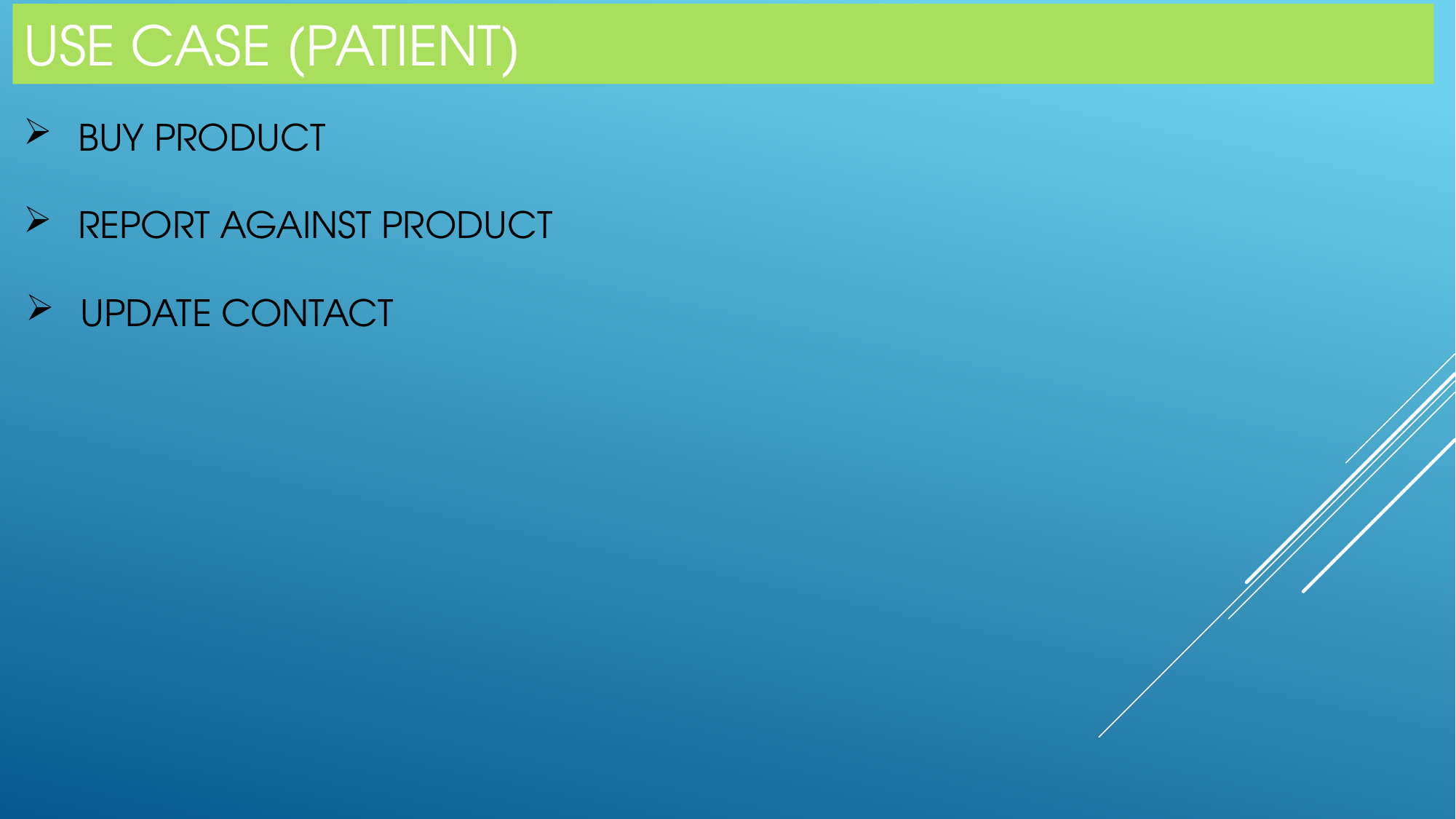

# USE CASE (PATIENT)
BUY PRODUCT
REPORT AGAINST PRODUCT
UPDATE CONTACT